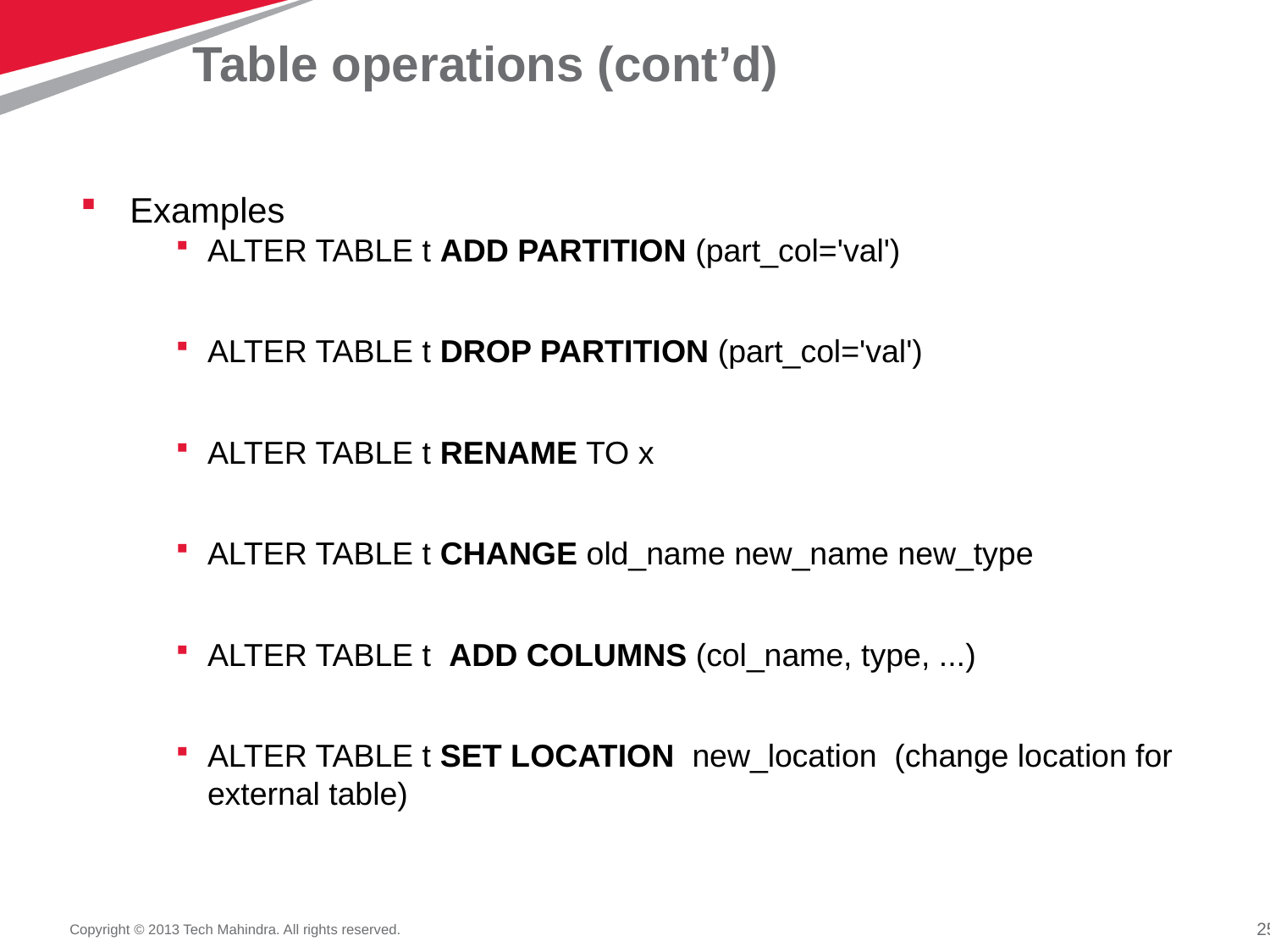

# Table operations (cont’d)
 Examples
ALTER TABLE t ADD PARTITION (part_col='val')

ALTER TABLE t DROP PARTITION (part_col='val')

ALTER TABLE t RENAME TO x

ALTER TABLE t CHANGE old_name new_name new_type

ALTER TABLE t  ADD COLUMNS (col_name, type, ...)

ALTER TABLE t SET LOCATION  new_location  (change location for external table)